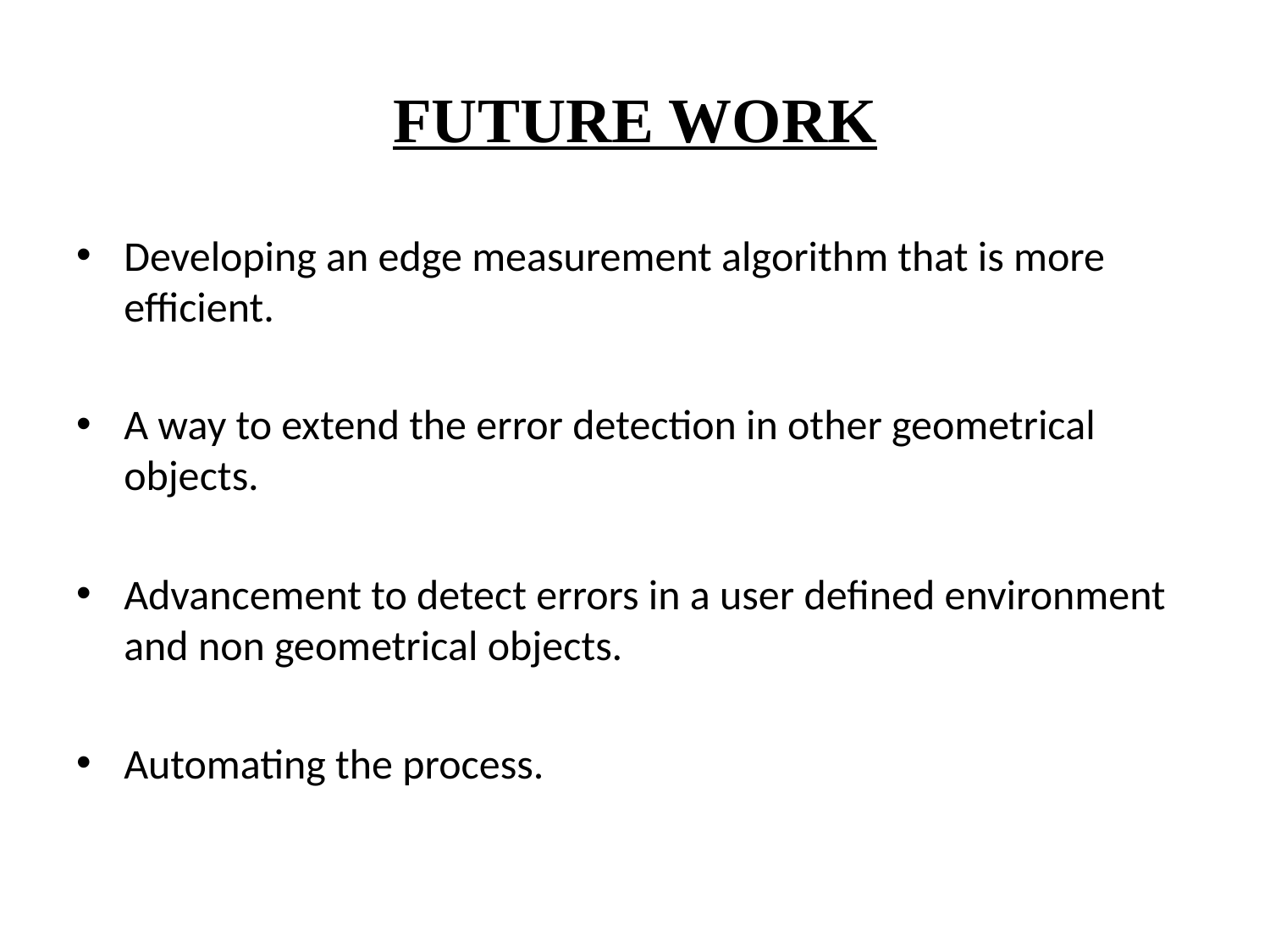

# FUTURE WORK
Developing an edge measurement algorithm that is more efficient.

A way to extend the error detection in other geometrical objects.

Advancement to detect errors in a user defined environment and non geometrical objects.

Automating the process.